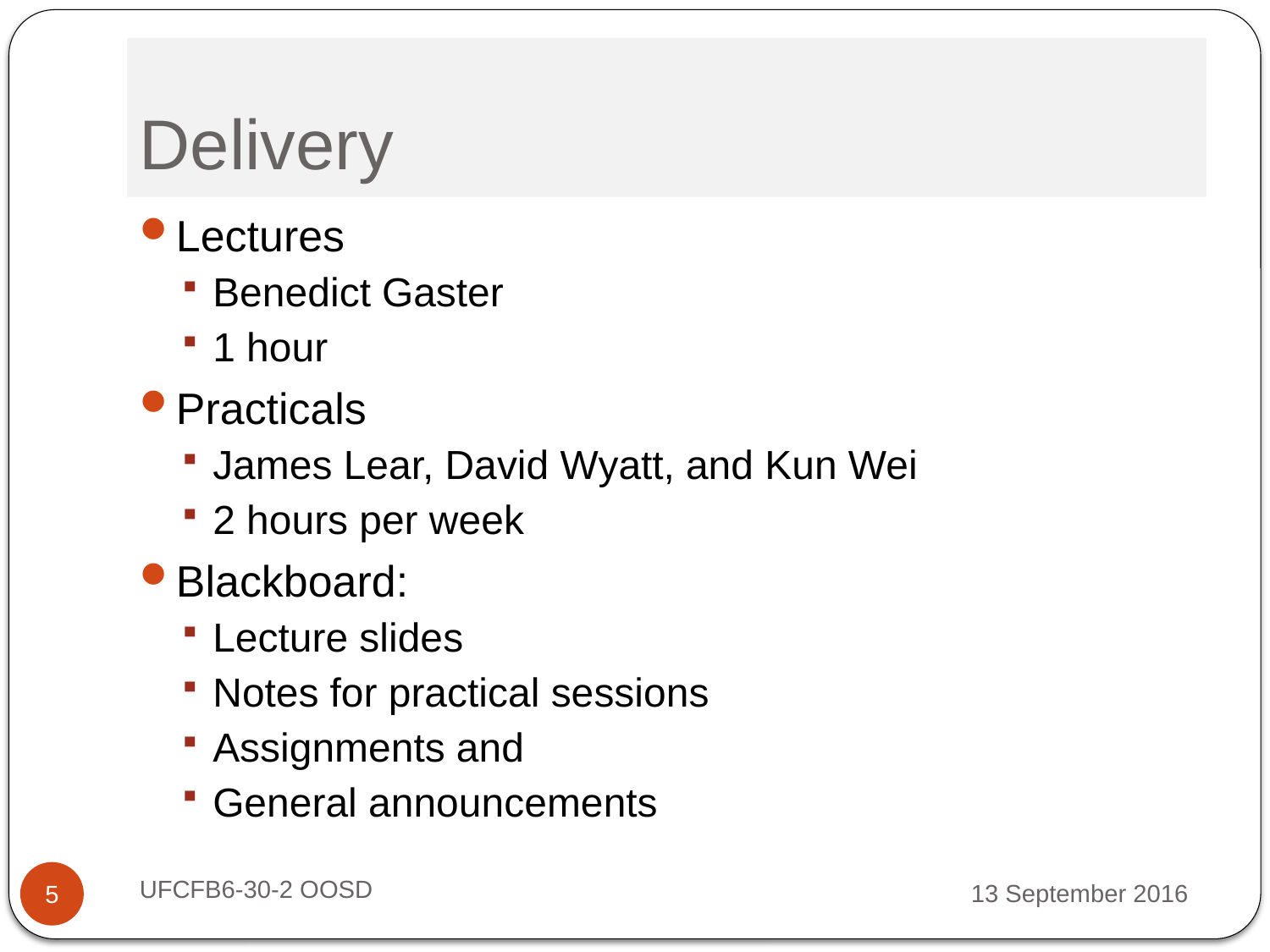

# Delivery
Lectures
Benedict Gaster
1 hour
Practicals
James Lear, David Wyatt, and Kun Wei
2 hours per week
Blackboard:
Lecture slides
Notes for practical sessions
Assignments and
General announcements
UFCFB6-30-2 OOSD
13 September 2016
5